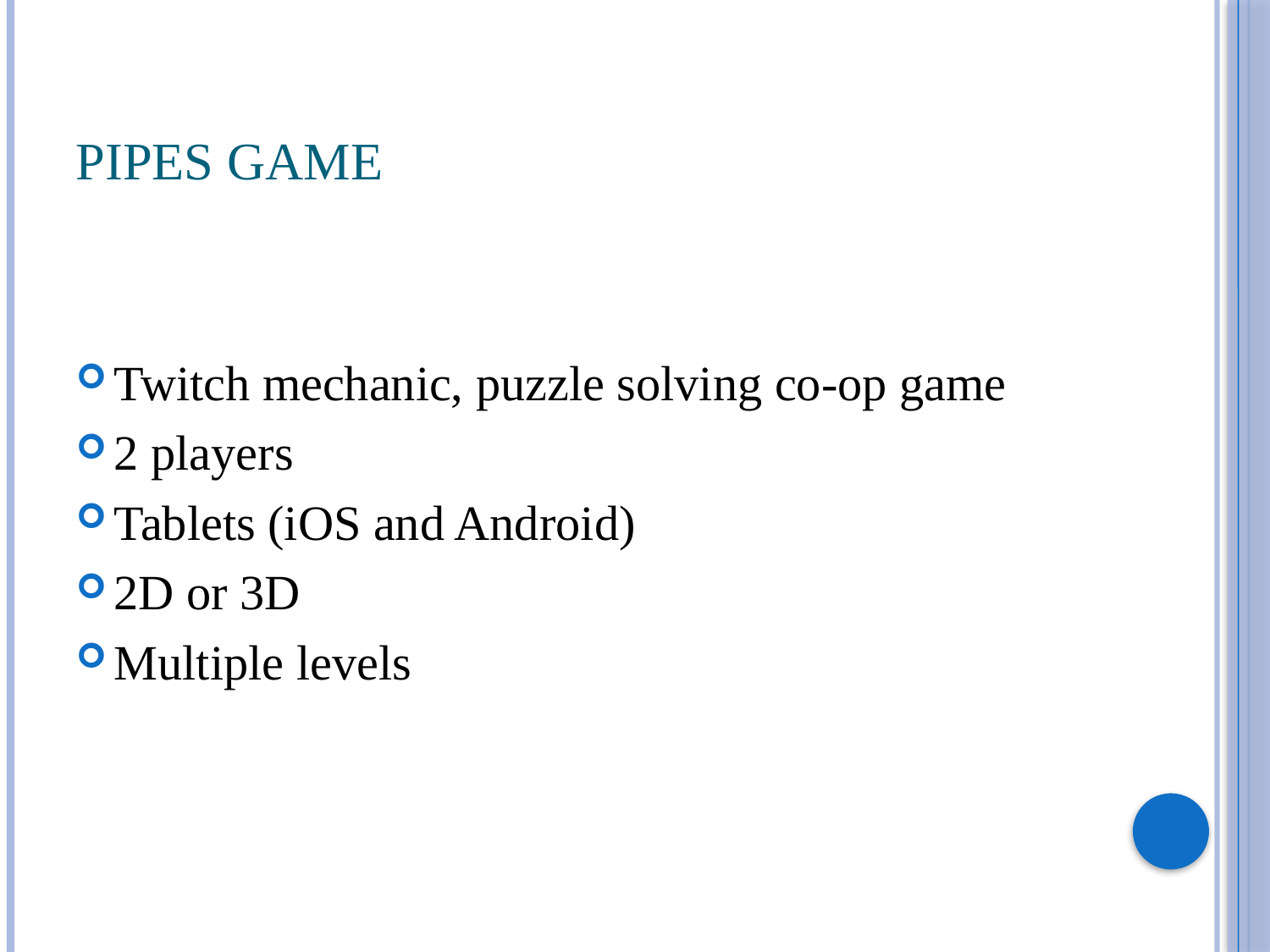

# Pipes Game

Twitch mechanic, puzzle solving co-op game
2 players
Tablets (iOS and Android)
2D or 3D
Multiple levels